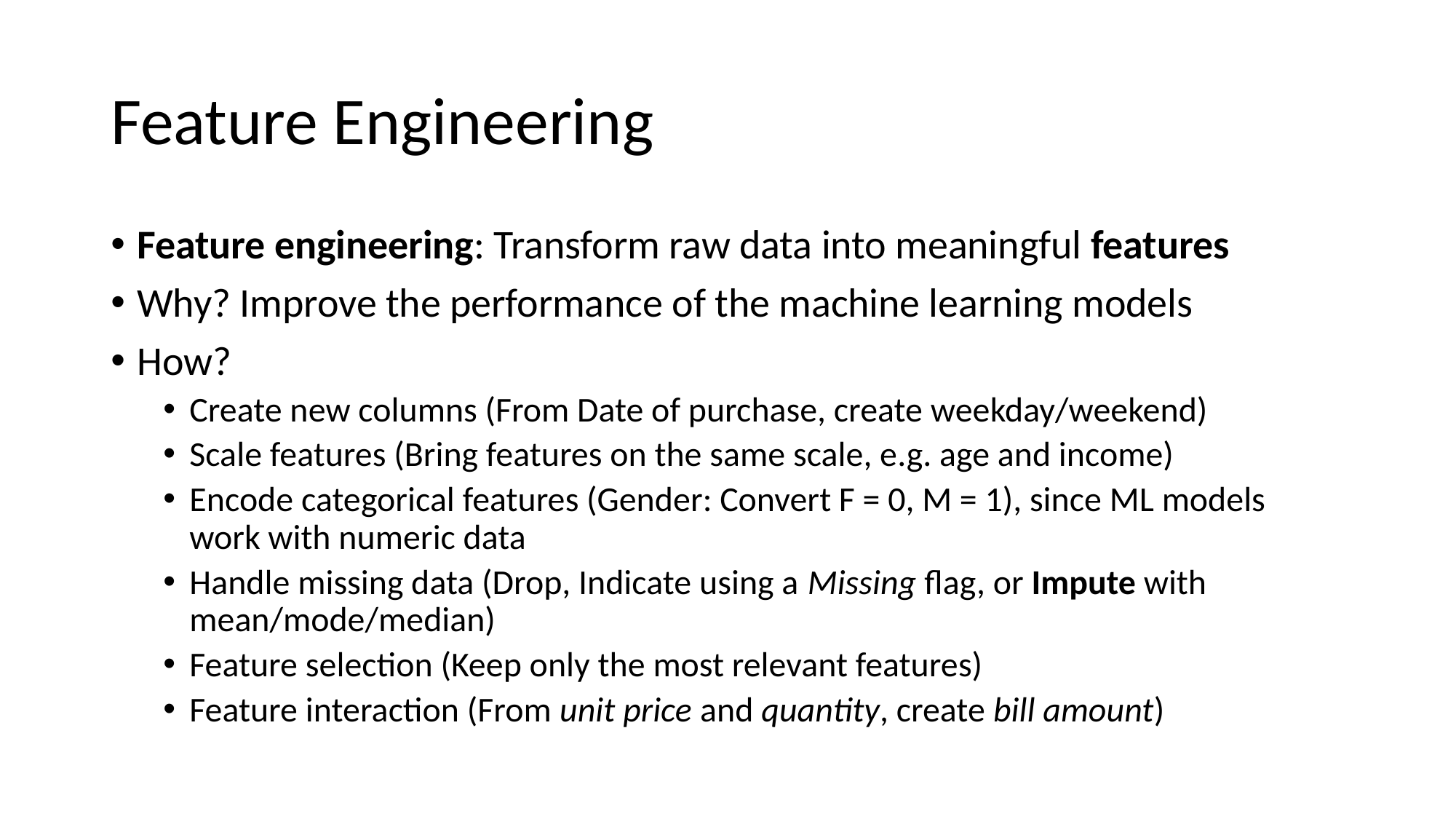

# Feature Engineering
Feature engineering: Transform raw data into meaningful features
Why? Improve the performance of the machine learning models
How?
Create new columns (From Date of purchase, create weekday/weekend)
Scale features (Bring features on the same scale, e.g. age and income)
Encode categorical features (Gender: Convert F = 0, M = 1), since ML models work with numeric data
Handle missing data (Drop, Indicate using a Missing flag, or Impute with mean/mode/median)
Feature selection (Keep only the most relevant features)
Feature interaction (From unit price and quantity, create bill amount)